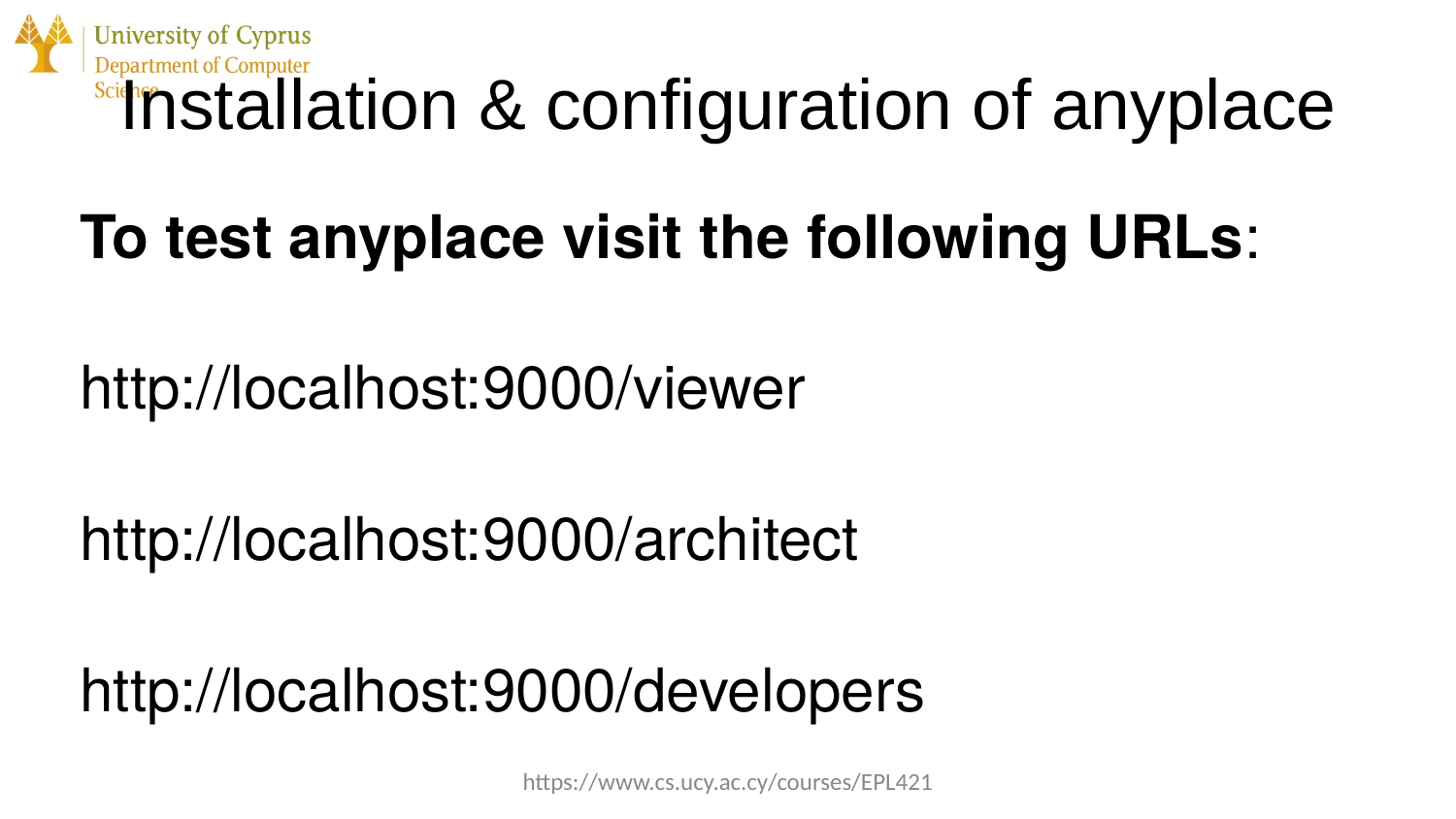

# Installation & configuration of anyplace
To test anyplace visit the following URLs:
http://localhost:9000/viewer
http://localhost:9000/architect
http://localhost:9000/developers
https://www.cs.ucy.ac.cy/courses/EPL421
53